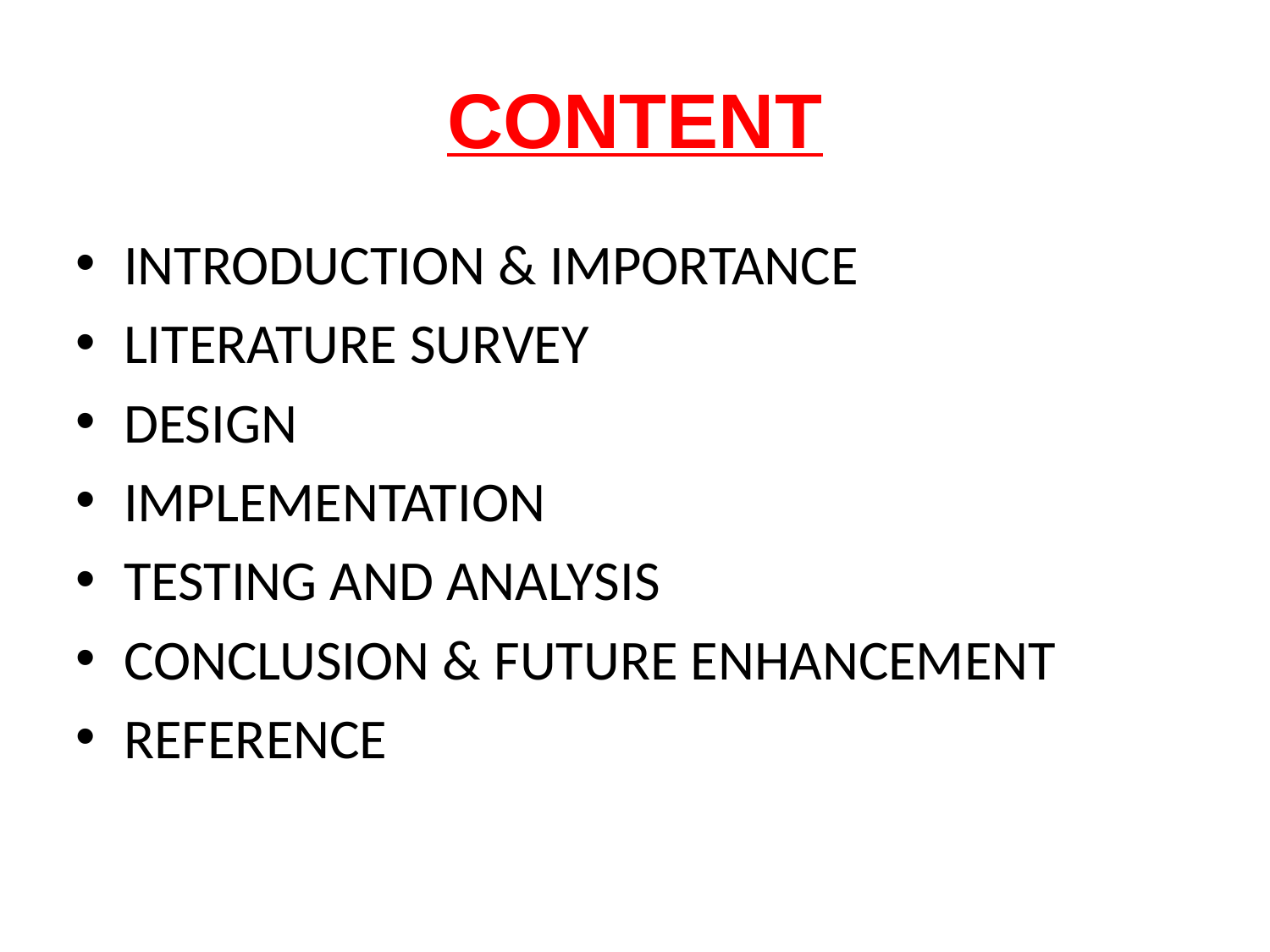

CONTENT
INTRODUCTION & IMPORTANCE
LITERATURE SURVEY
DESIGN
IMPLEMENTATION
TESTING AND ANALYSIS
CONCLUSION & FUTURE ENHANCEMENT
REFERENCE